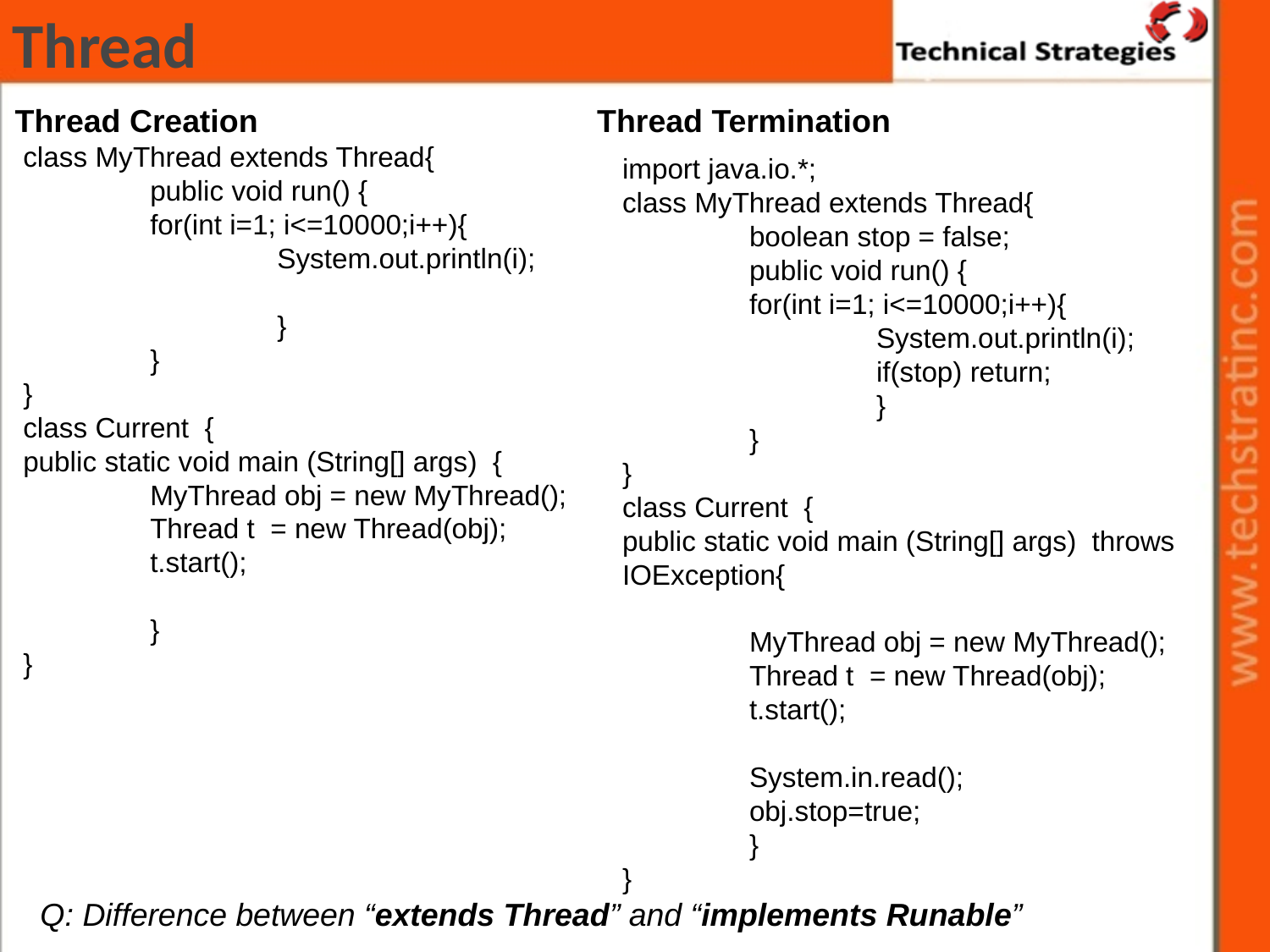

# Thread
Thread Creation
Thread Termination
class MyThread extends Thread{
	public void run() {
	for(int i=1; i<=10000;i++){
		System.out.println(i);
		}
	}
}
class Current  {
public static void main (String[] args)  {
	MyThread obj = new MyThread();
	Thread t  = new Thread(obj);
	t.start();

	}
}
import java.io.*;
class MyThread extends Thread{
	boolean stop = false;
	public void run() {
	for(int i=1; i<=10000;i++){
		System.out.println(i);
		if(stop) return;
		}
	}
}
class Current  {
public static void main (String[] args)  throws IOException{

	MyThread obj = new MyThread();
	Thread t  = new Thread(obj);
	t.start();

	System.in.read();
	obj.stop=true;
	}
}
Q: Difference between “extends Thread” and “implements Runable”